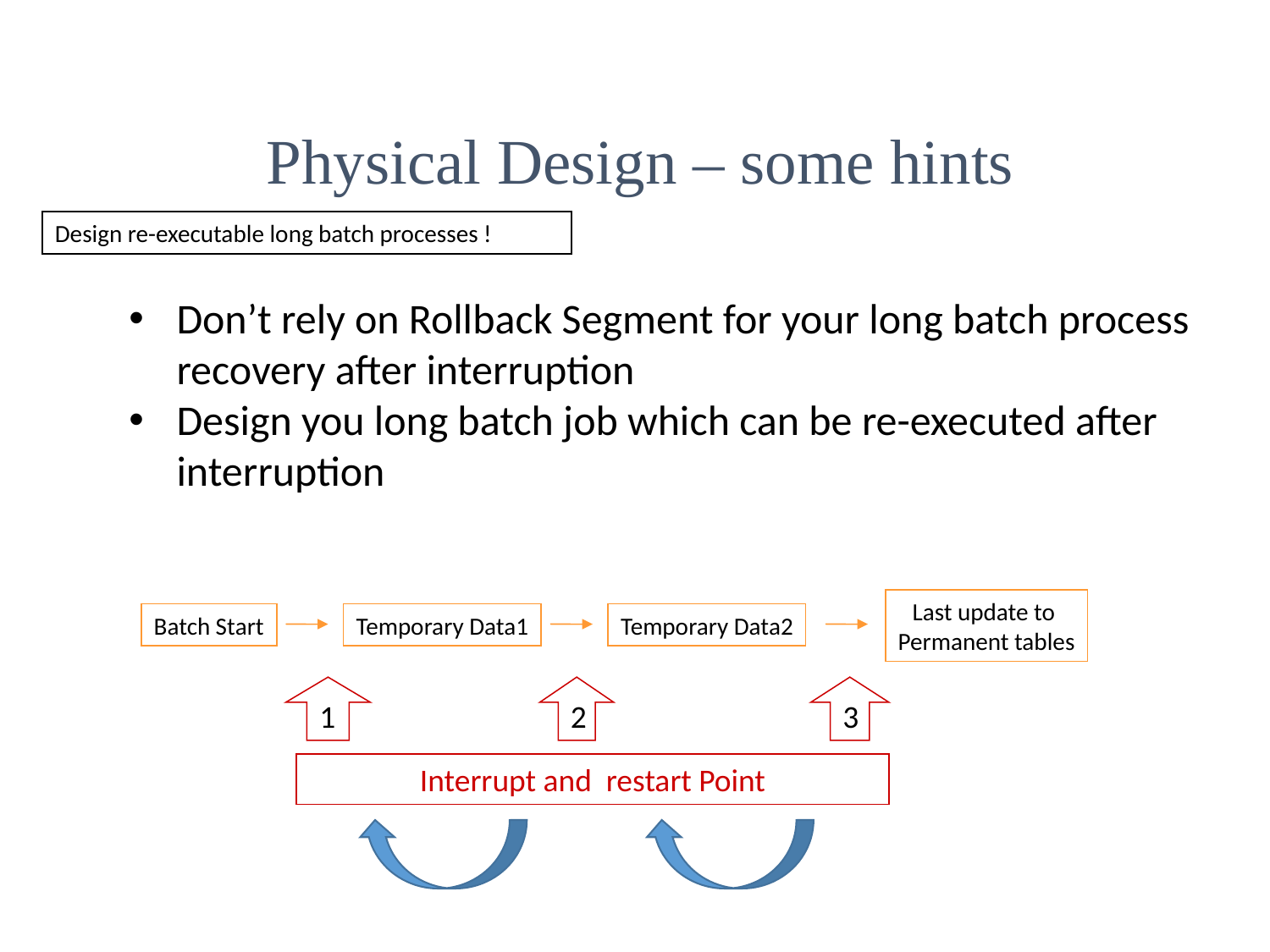

Physical Design – some hints
Design re-executable long batch processes !
Don’t rely on Rollback Segment for your long batch process recovery after interruption
Design you long batch job which can be re-executed after interruption
Last update to
Permanent tables
Batch Start
Temporary Data1
Temporary Data2

1
2
3
Interrupt and  restart Point